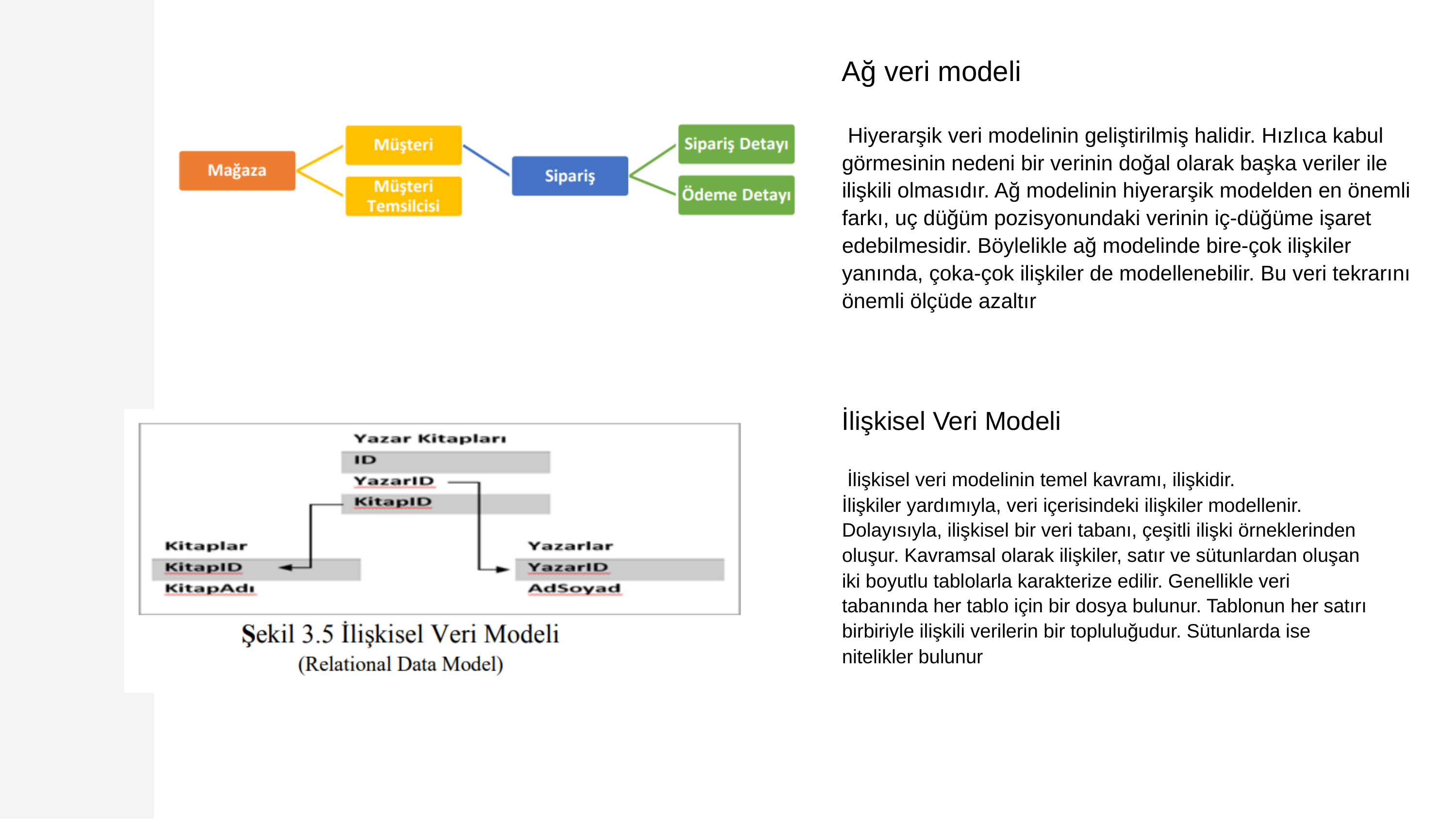

Ağ veri modeli

 Hiyerarşik veri modelinin geliştirilmiş halidir. Hızlıca kabul görmesinin nedeni bir verinin doğal olarak başka veriler ile ilişkili olmasıdır. Ağ modelinin hiyerarşik modelden en önemli farkı, uç düğüm pozisyonundaki verinin iç-düğüme işaret edebilmesidir. Böylelikle ağ modelinde bire-çok ilişkiler yanında, çoka-çok ilişkiler de modellenebilir. Bu veri tekrarını önemli ölçüde azaltır
İlişkisel Veri Modeli
 İlişkisel veri modelinin temel kavramı, ilişkidir.
İlişkiler yardımıyla, veri içerisindeki ilişkiler modellenir. Dolayısıyla, ilişkisel bir veri tabanı, çeşitli ilişki örneklerinden oluşur. Kavramsal olarak ilişkiler, satır ve sütunlardan oluşan iki boyutlu tablolarla karakterize edilir. Genellikle veri tabanında her tablo için bir dosya bulunur. Tablonun her satırı birbiriyle ilişkili verilerin bir topluluğudur. Sütunlarda ise nitelikler bulunur